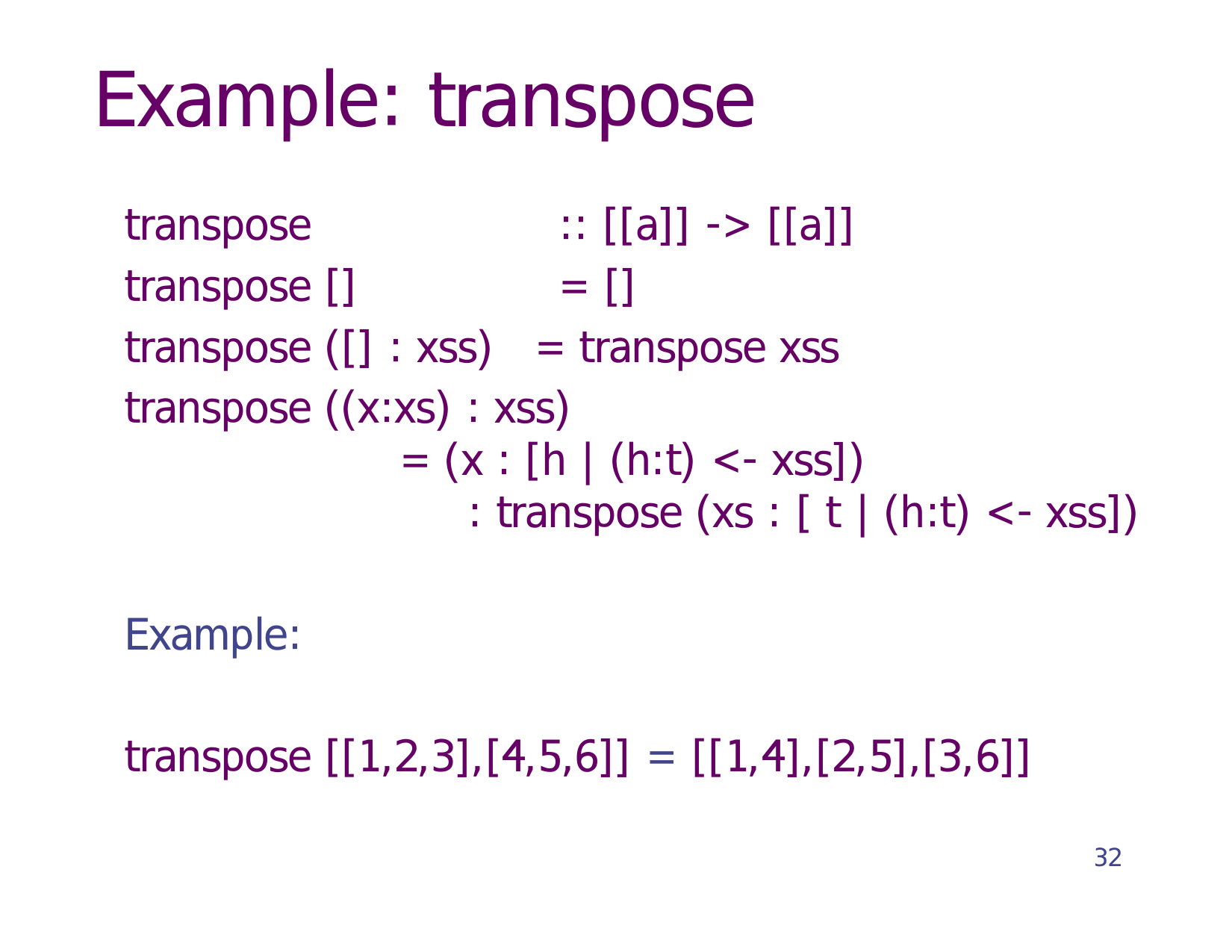

# Example: transpose
transpose		   :: [[a]] -> [[a]]
transpose []		   = []
transpose ([] : xss)   = transpose xss
transpose ((x:xs) : xss)
                = (x : [h | (h:t) <- xss])
                     : transpose (xs : [ t | (h:t) <- xss])

Example:

transpose [[1,2,3],[4,5,6]] = [[1,4],[2,5],[3,6]]
32